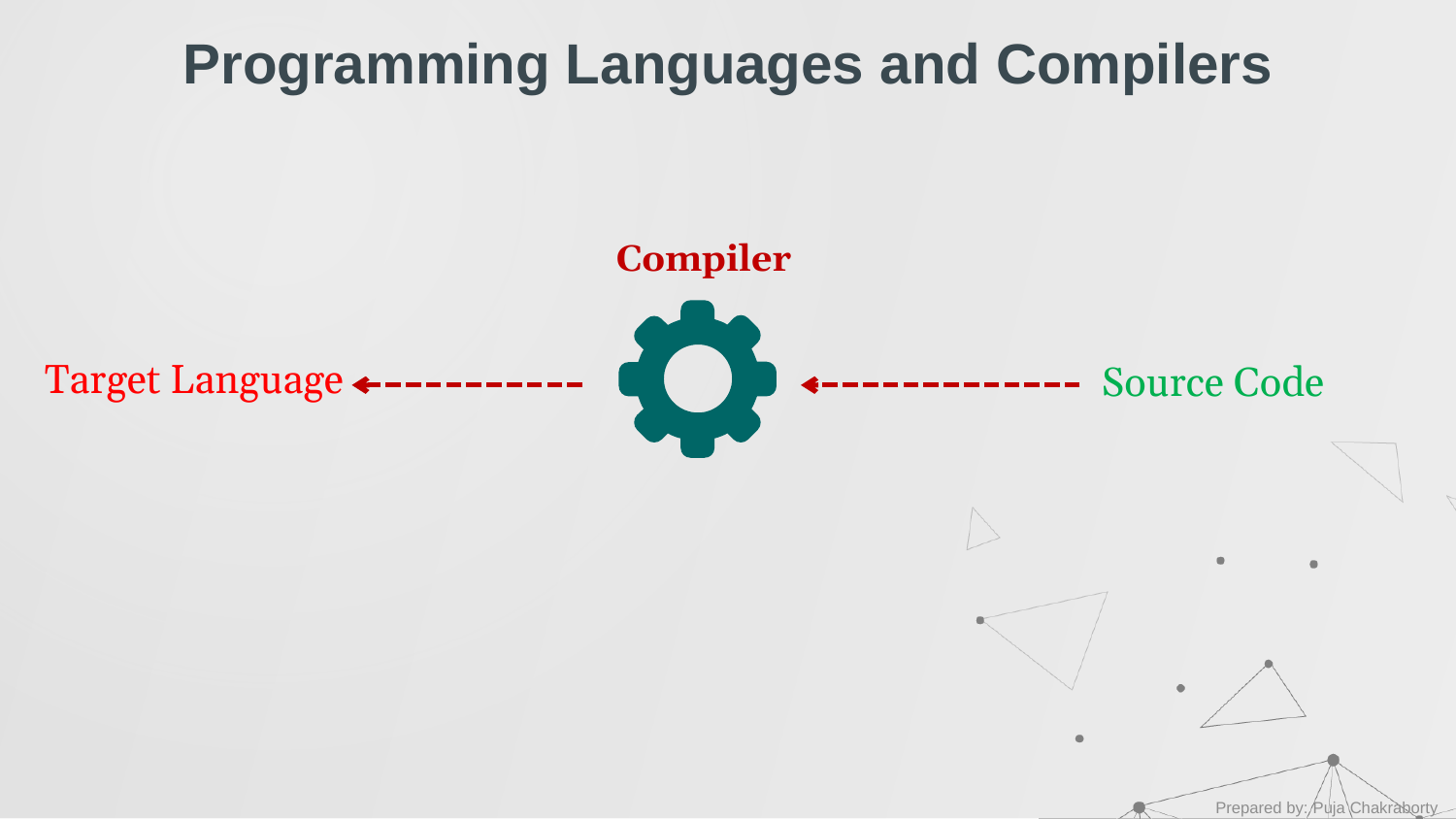

Programming Languages and Compilers
Compiler

Target Language
Source Code
Prepared by: Puja Chakraborty